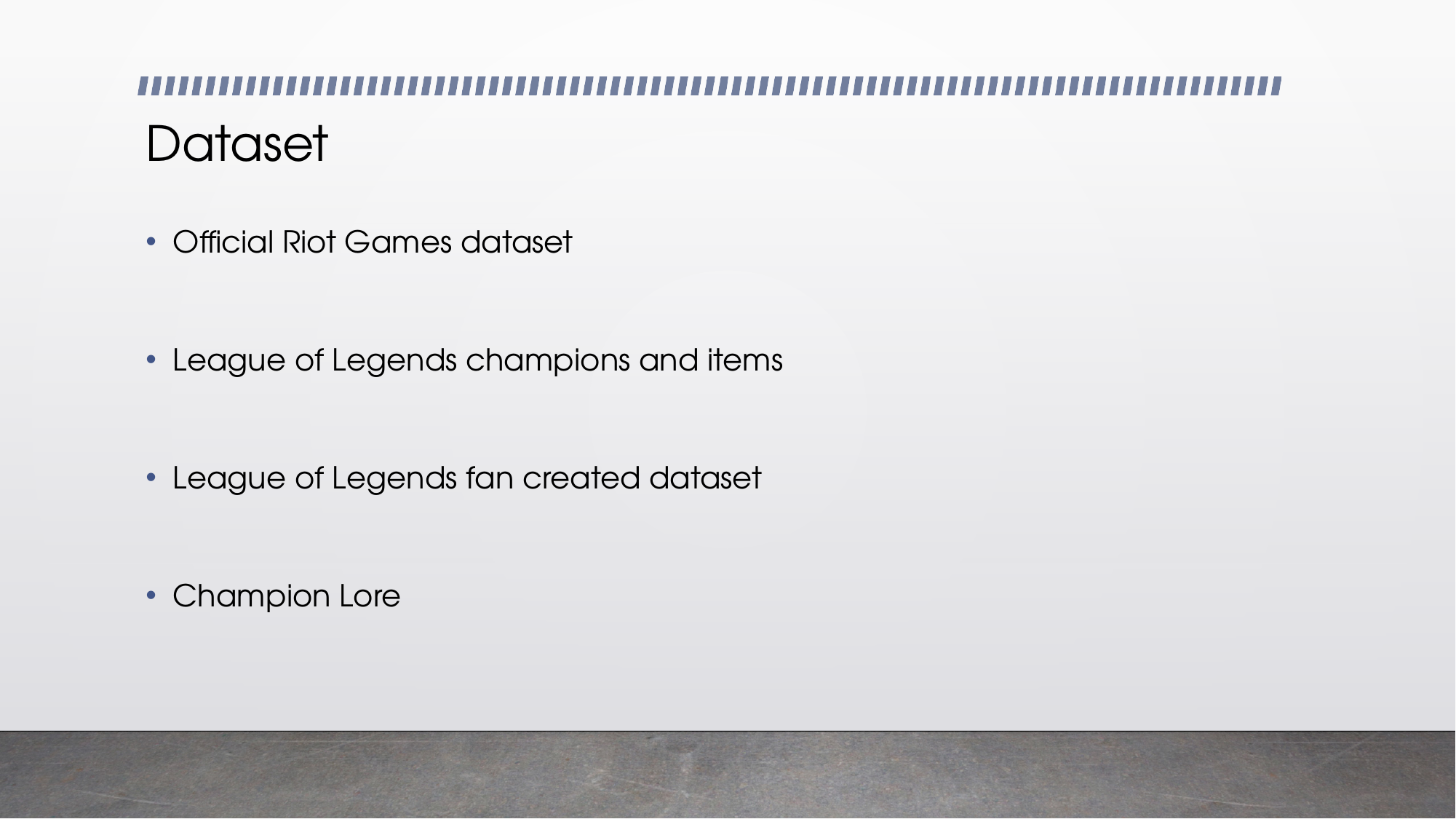

# Dataset
Official Riot Games dataset

League of Legends champions and items

League of Legends fan created dataset

Champion Lore